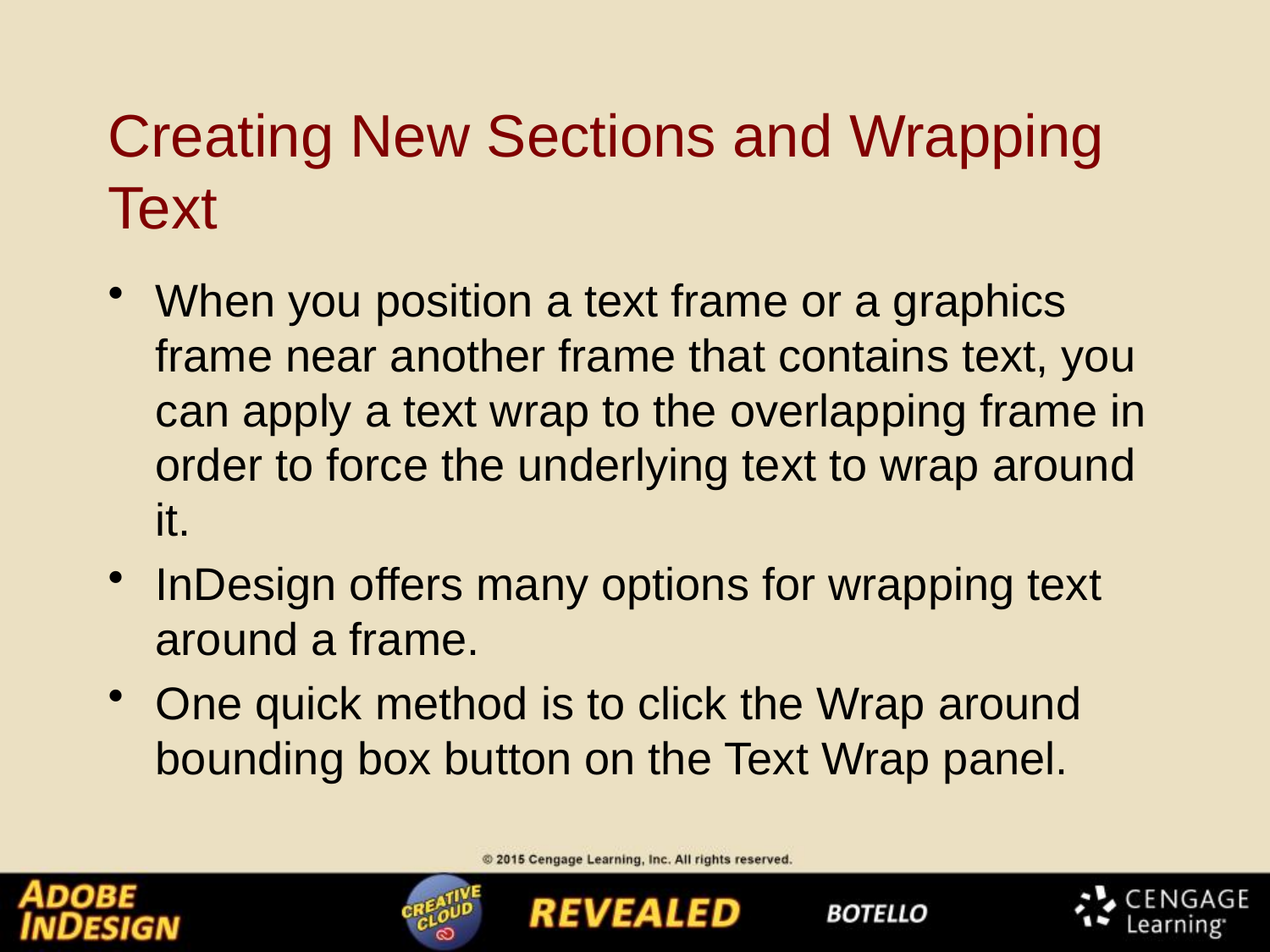

# Creating New Sections and Wrapping Text
When you position a text frame or a graphics frame near another frame that contains text, you can apply a text wrap to the overlapping frame in order to force the underlying text to wrap around it.
InDesign offers many options for wrapping text around a frame.
One quick method is to click the Wrap around bounding box button on the Text Wrap panel.